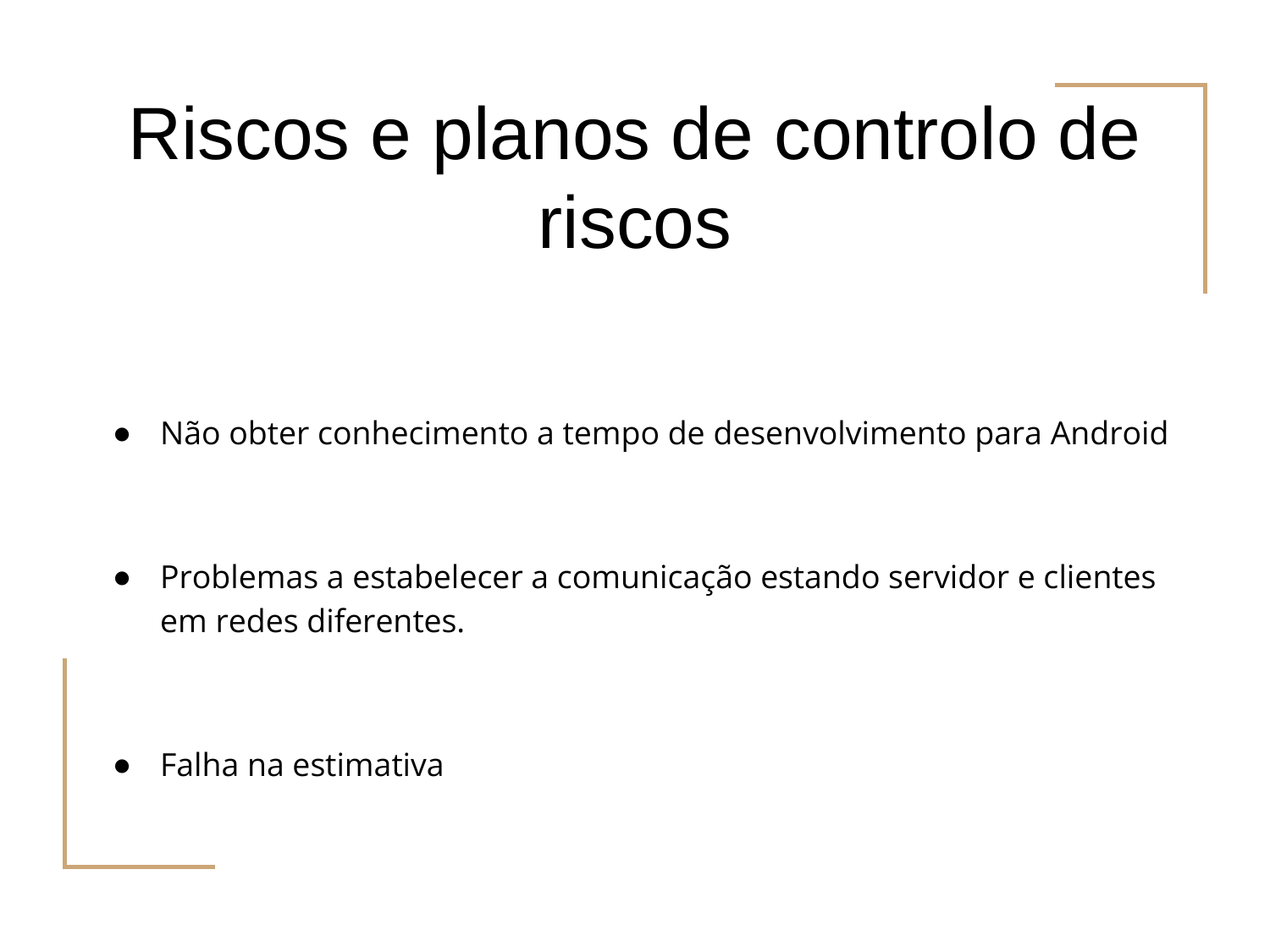

# Riscos e planos de controlo de riscos

Não obter conhecimento a tempo de desenvolvimento para Android

Problemas a estabelecer a comunicação estando servidor e clientes em redes diferentes.

Falha na estimativa